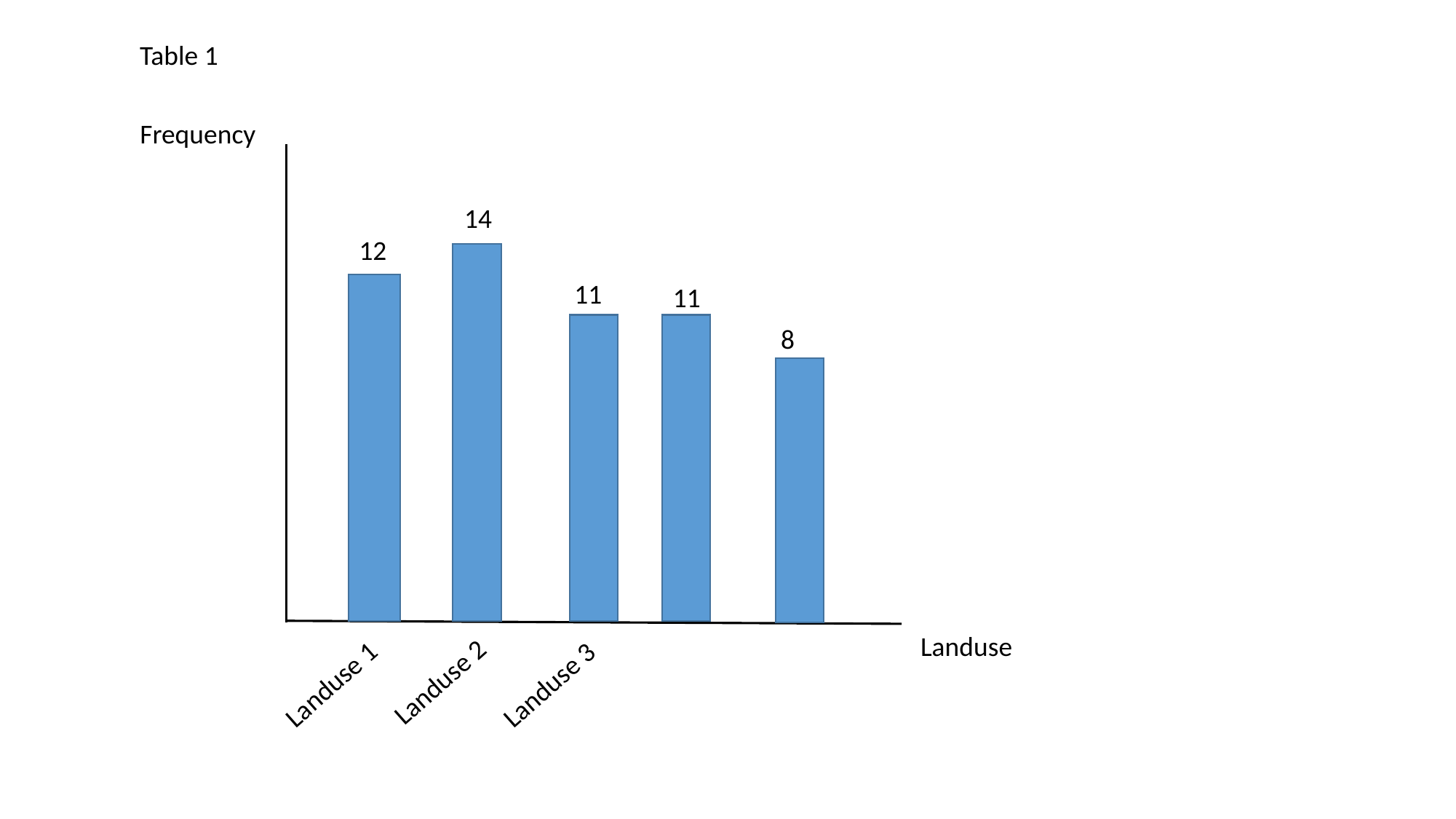

Table 1
Frequency
14
12

11

11

8

Landuse
Landuse 3
Landuse 2
Landuse 1